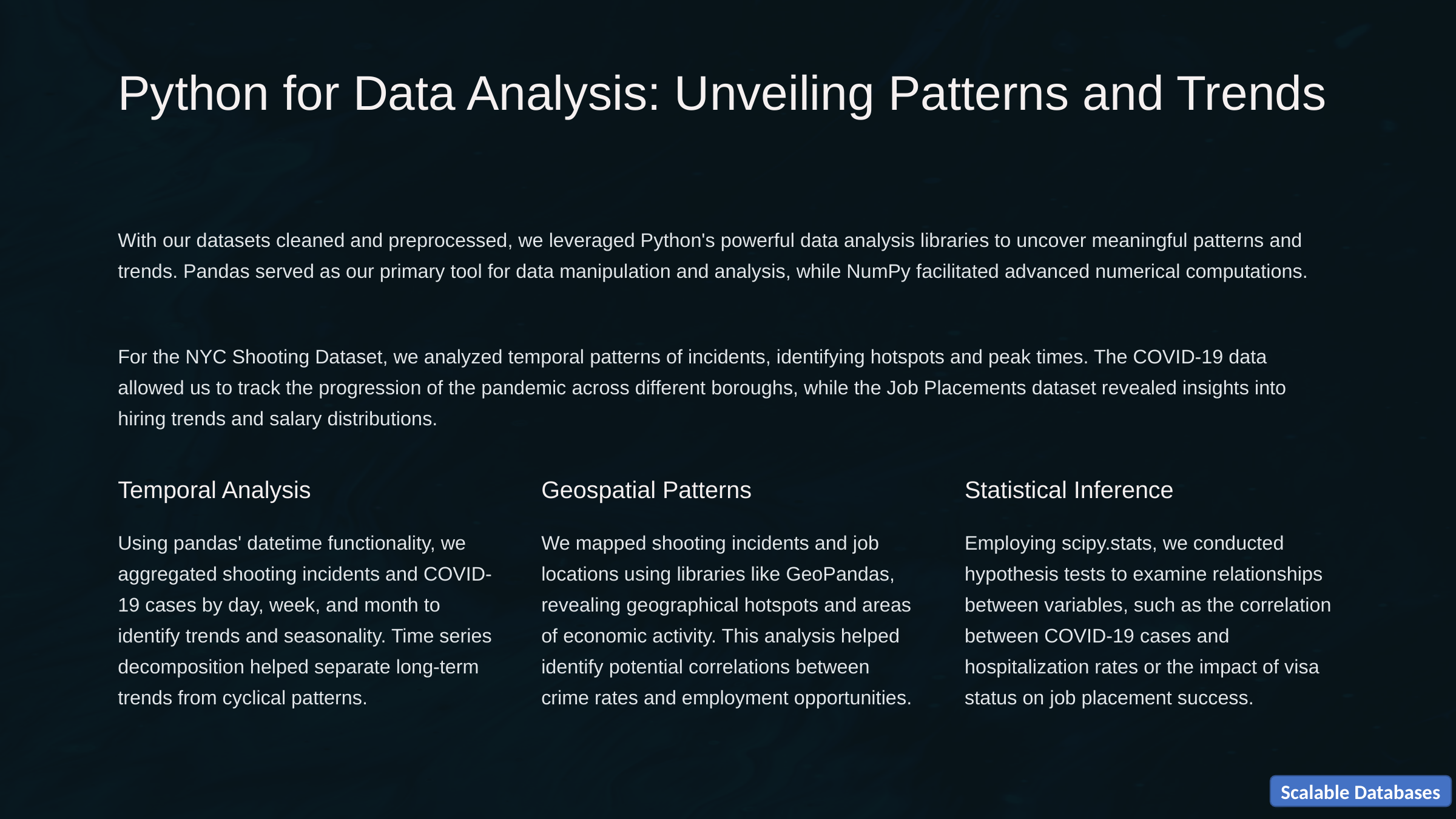

Python for Data Analysis: Unveiling Patterns and Trends
With our datasets cleaned and preprocessed, we leveraged Python's powerful data analysis libraries to uncover meaningful patterns and trends. Pandas served as our primary tool for data manipulation and analysis, while NumPy facilitated advanced numerical computations.
For the NYC Shooting Dataset, we analyzed temporal patterns of incidents, identifying hotspots and peak times. The COVID-19 data allowed us to track the progression of the pandemic across different boroughs, while the Job Placements dataset revealed insights into hiring trends and salary distributions.
Temporal Analysis
Geospatial Patterns
Statistical Inference
Using pandas' datetime functionality, we aggregated shooting incidents and COVID-19 cases by day, week, and month to identify trends and seasonality. Time series decomposition helped separate long-term trends from cyclical patterns.
We mapped shooting incidents and job locations using libraries like GeoPandas, revealing geographical hotspots and areas of economic activity. This analysis helped identify potential correlations between crime rates and employment opportunities.
Employing scipy.stats, we conducted hypothesis tests to examine relationships between variables, such as the correlation between COVID-19 cases and hospitalization rates or the impact of visa status on job placement success.
Scalable Databases